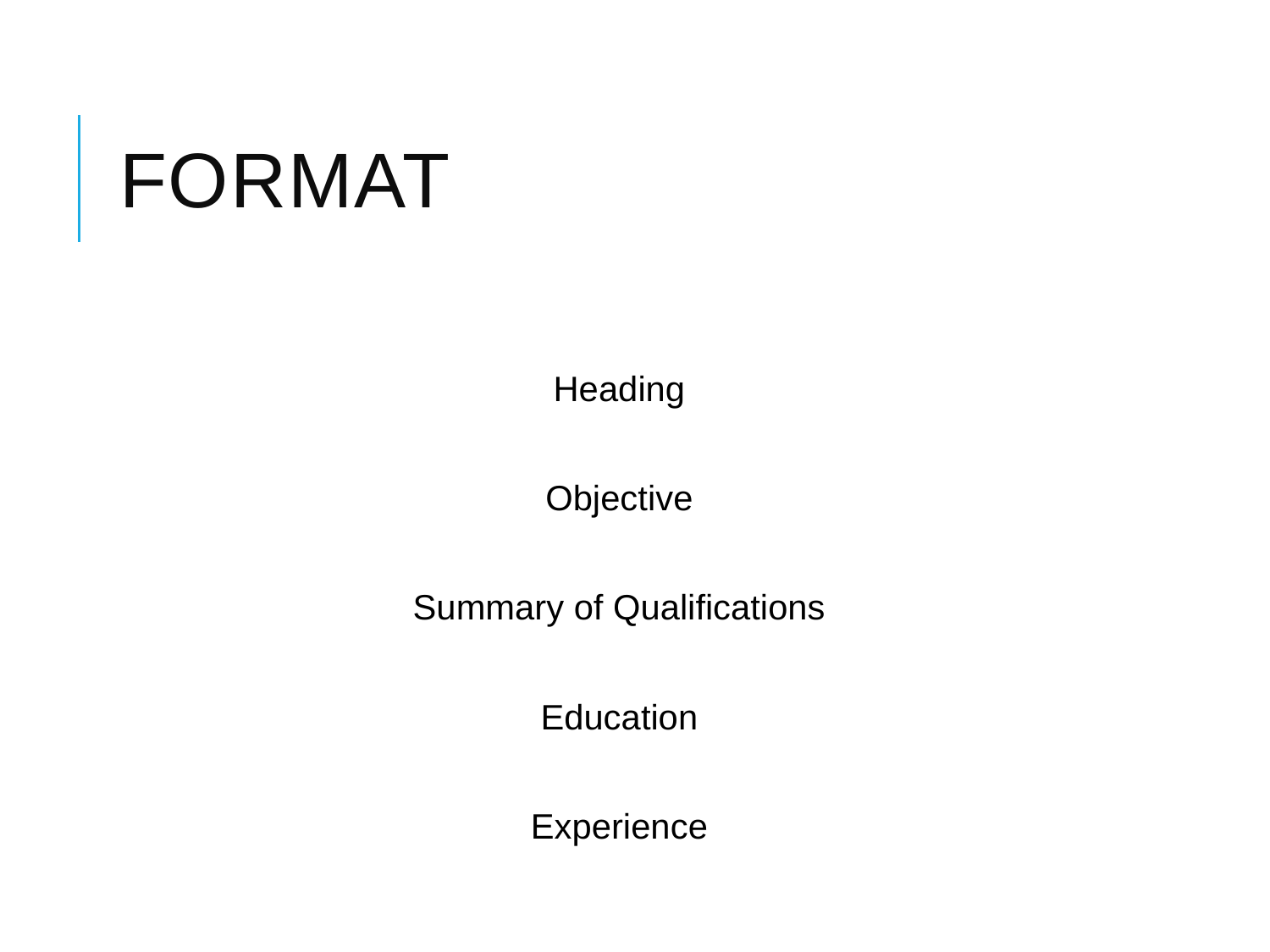

# FORMAT
Heading
Objective
Summary of Qualifications
Education
Experience